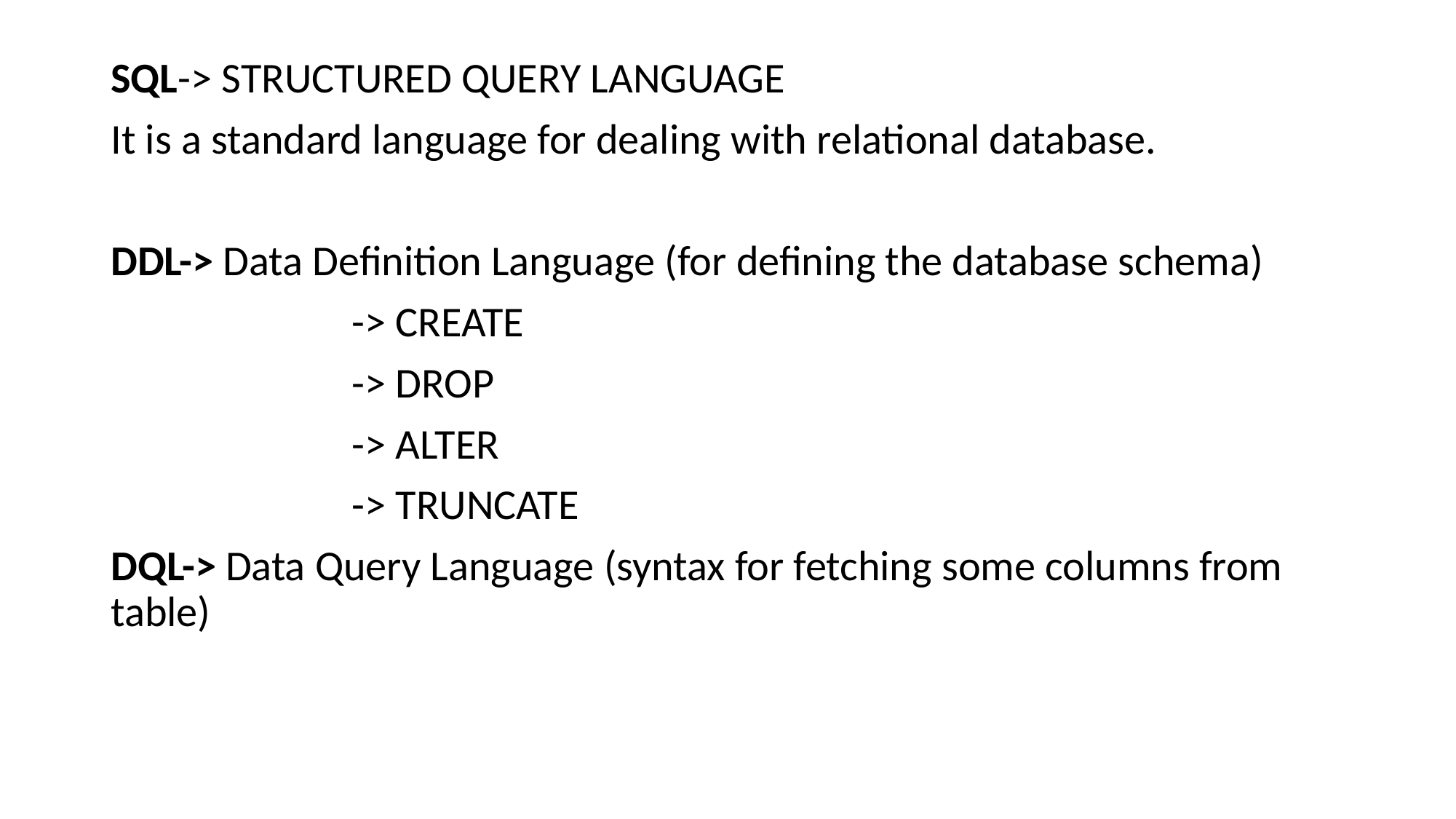

SQL-> STRUCTURED QUERY LANGUAGE
It is a standard language for dealing with relational database.

DDL-> Data Definition Language (for defining the database schema)
                         -> CREATE
                         -> DROP
                         -> ALTER
                         -> TRUNCATE
DQL-> Data Query Language (syntax for fetching some columns from table)